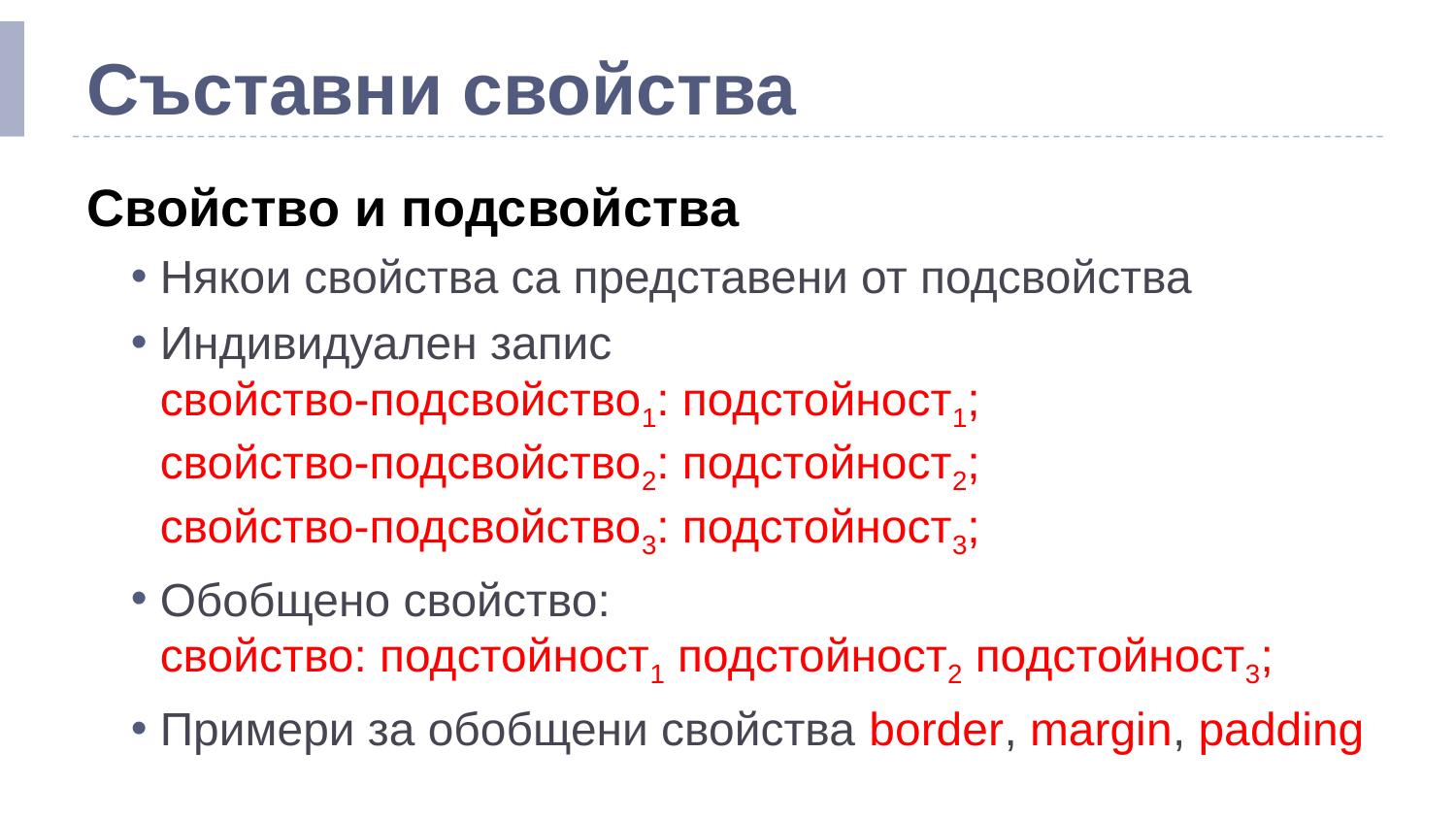

# Съставни свойства
Свойство и подсвойства
Някои свойства са представени от подсвойства
Индивидуален запис
свойство-подсвойство1: подстойност1;
свойство-подсвойство2: подстойност2;
свойство-подсвойство3: подстойност3;
Обобщено свойство:
свойство: подстойност1 подстойност2 подстойност3;
Примери за обобщени свойства border, margin, padding